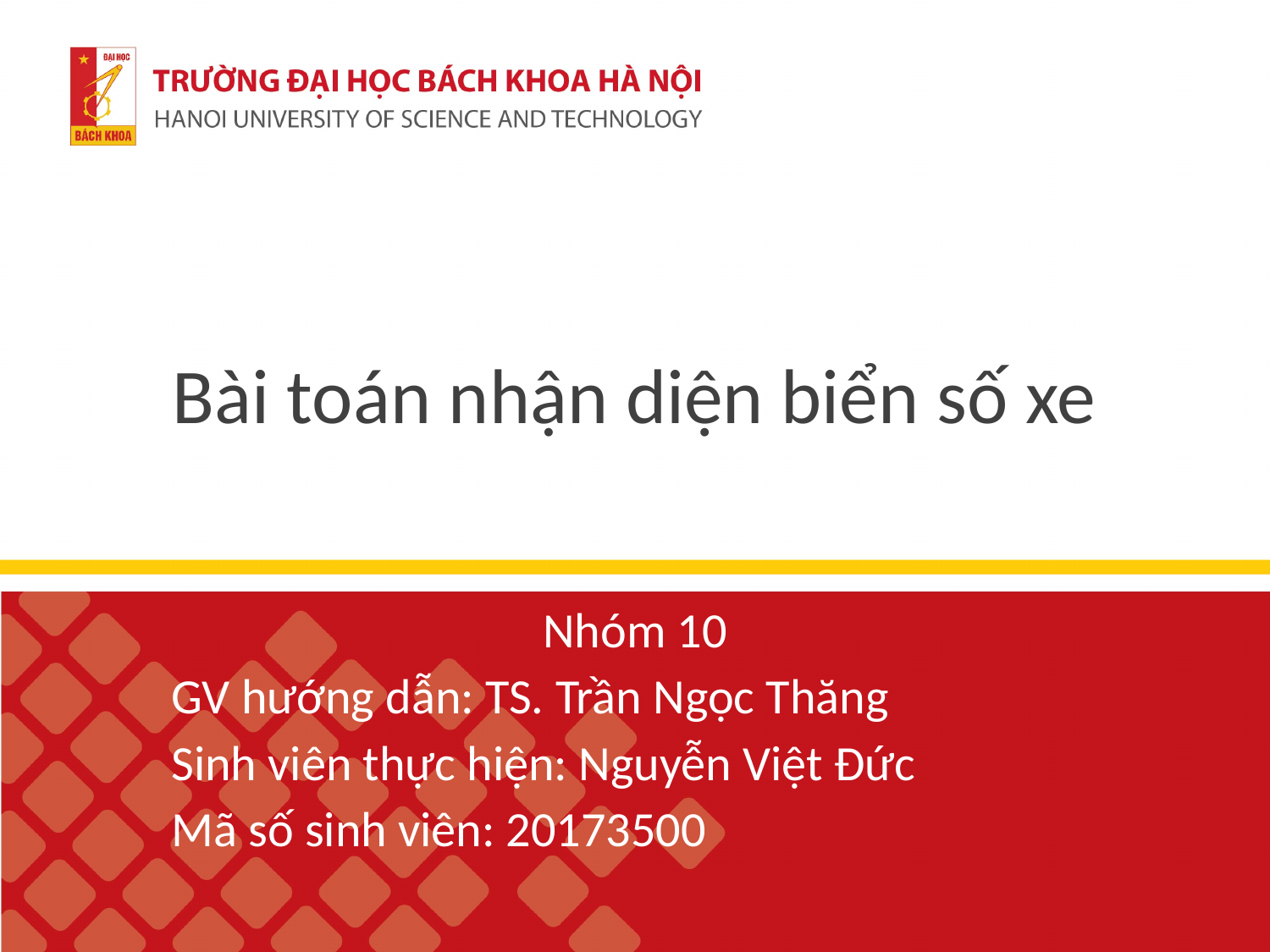

# Bài toán nhận diện biển số xe
Nhóm 10
GV hướng dẫn: TS. Trần Ngọc Thăng
Sinh viên thực hiện: Nguyễn Việt Đức
Mã số sinh viên: 20173500